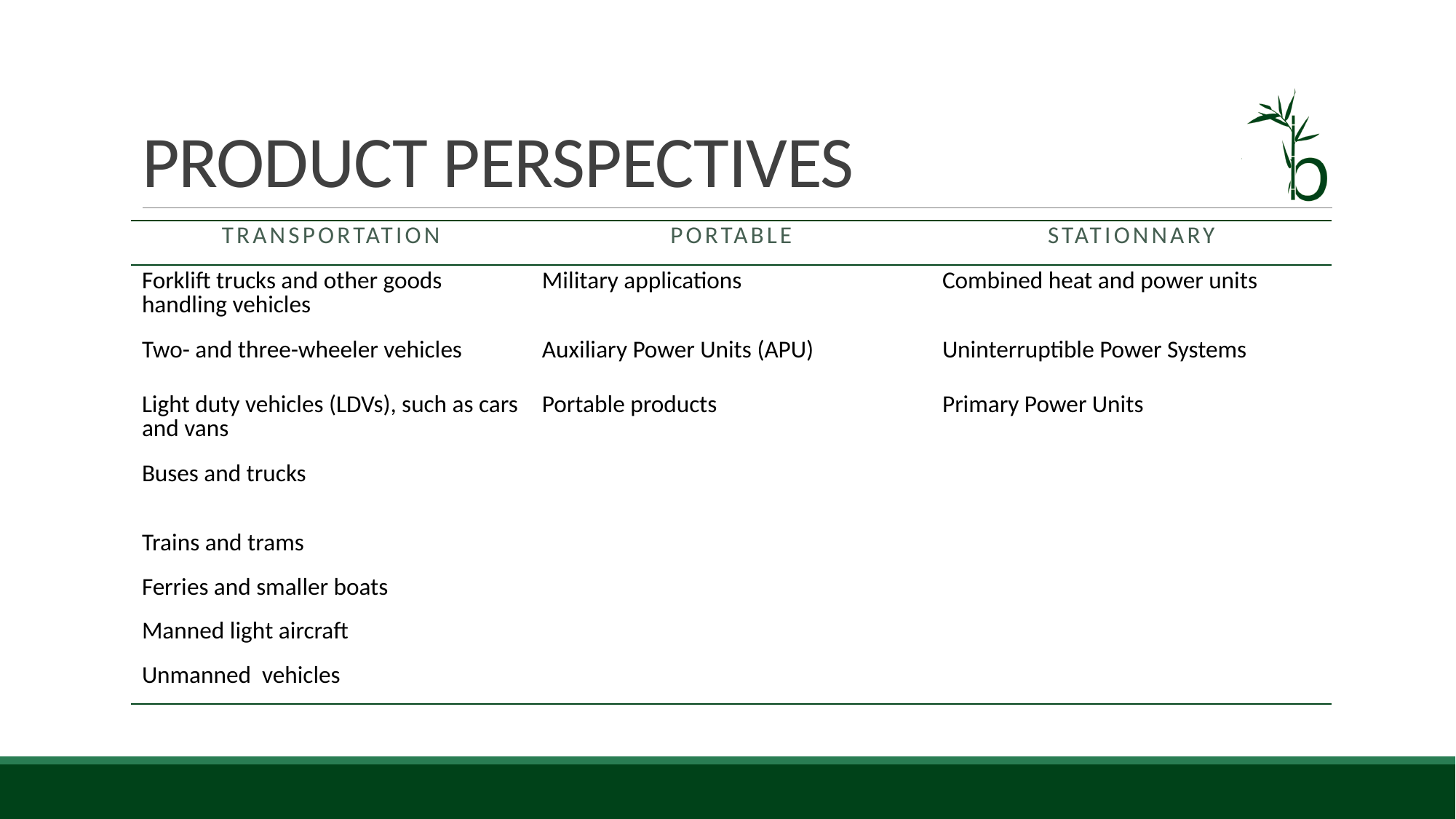

# PRODUCT PERSPECTIVES
| TRANSPORTATION | PORTABLE | STATIONNARY |
| --- | --- | --- |
| Forklift trucks and other goods handling vehicles | Military applications | Combined heat and power units |
| Two- and three-wheeler vehicles | Auxiliary Power Units (APU) | Uninterruptible Power Systems |
| Light duty vehicles (LDVs), such as cars and vans | Portable products | Primary Power Units |
| Buses and trucks |  |  |
| Trains and trams |  |  |
| Ferries and smaller boats |  |  |
| Manned light aircraft |  |  |
| Unmanned vehicles |  |  |